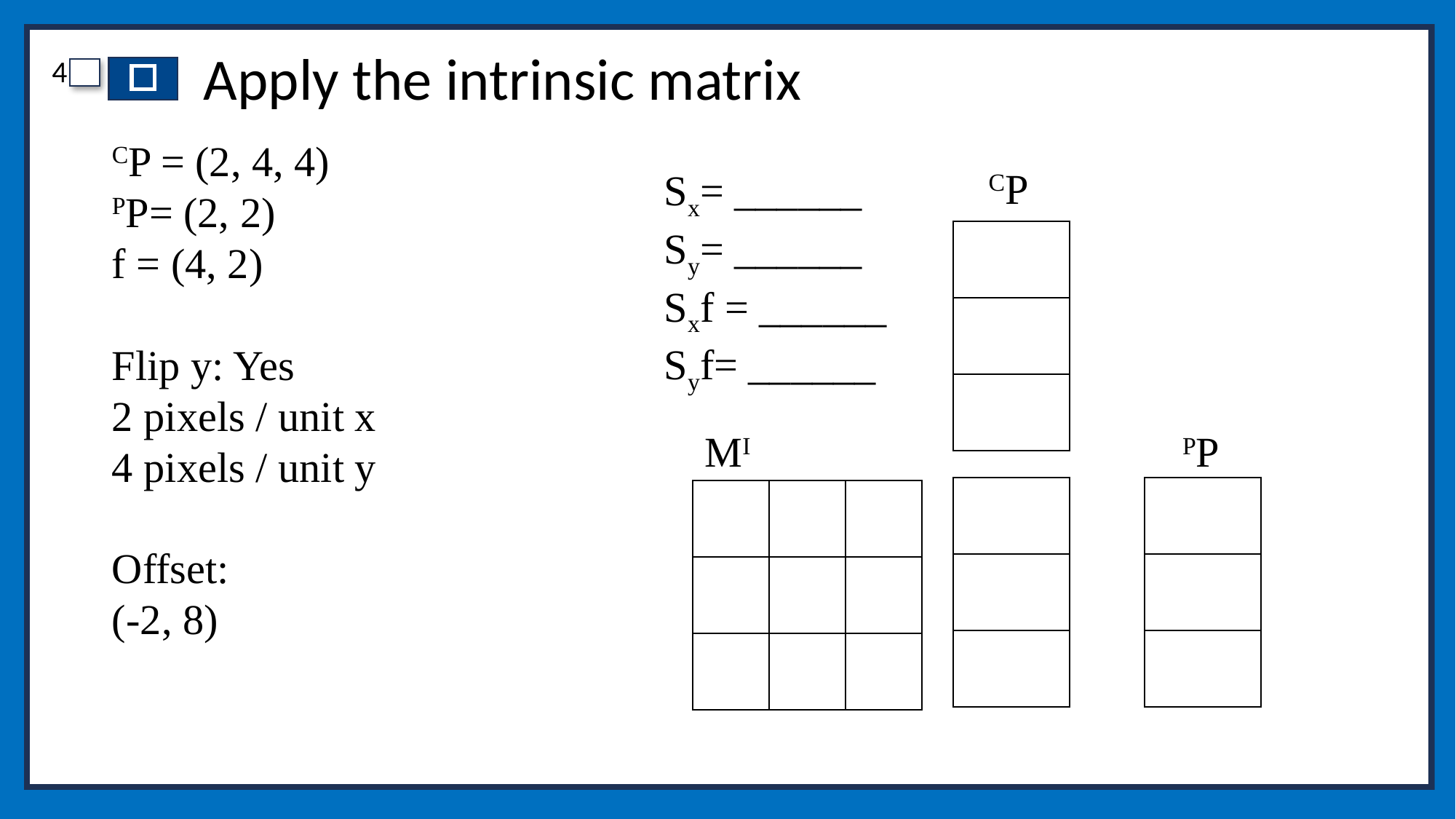

# Apply the intrinsic matrix
CP = (2, 4, 4)
PP= (2, 2)
f = (4, 2)

Flip y: Yes
2 pixels / unit x
4 pixels / unit y

Offset:
(-2, 8)
CP
Sx= ______
Sy= ______
Sxf = ______
Syf= ______
|  |
| --- |
|  |
|  |
MI
PP
|  |
| --- |
|  |
|  |
|  |
| --- |
|  |
|  |
|  |  |  |
| --- | --- | --- |
|  |  |  |
|  |  |  |